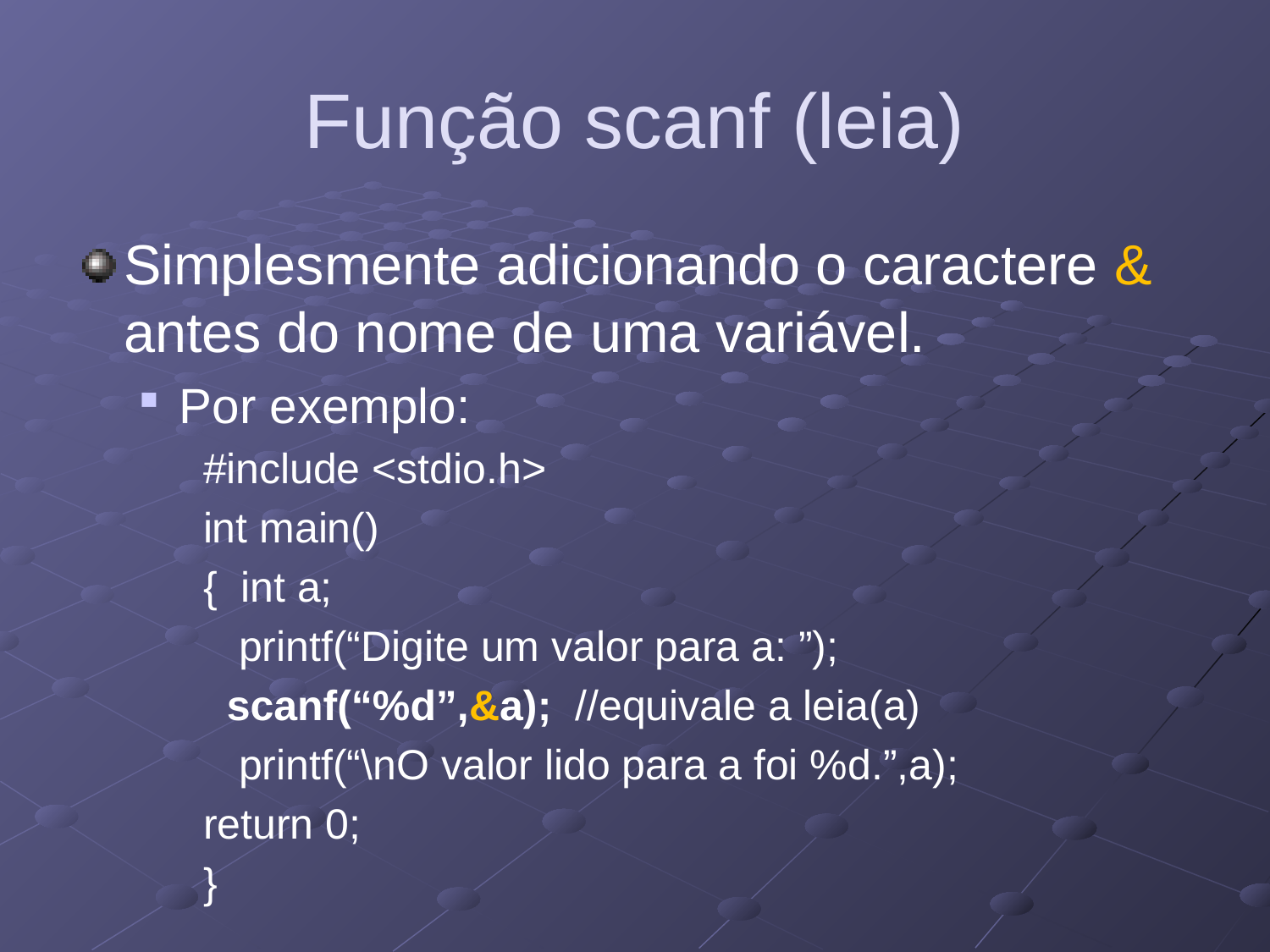

# Função scanf (leia)
Simplesmente adicionando o caractere & antes do nome de uma variável.
Por exemplo:
#include <stdio.h>
int main()
{  int a;
   printf(“Digite um valor para a: ”);
  scanf(“%d”,&a);  //equivale a leia(a)
   printf(“\nO valor lido para a foi %d.”,a);
return 0;
}